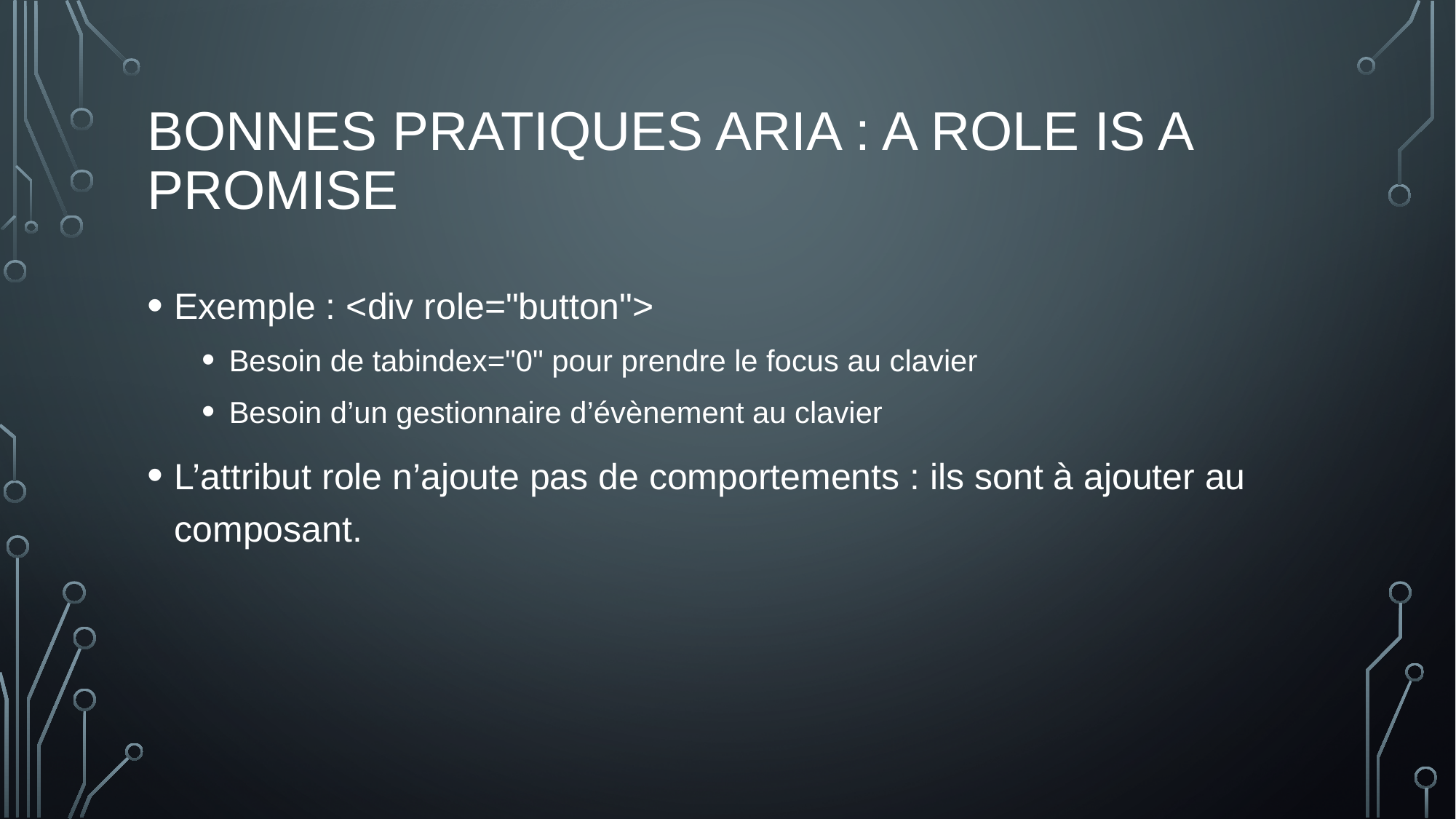

# Bonnes pratiques ARIA : A role is a promise
Exemple : <div role="button">
Besoin de tabindex="0" pour prendre le focus au clavier
Besoin d’un gestionnaire d’évènement au clavier
L’attribut role n’ajoute pas de comportements : ils sont à ajouter au composant.